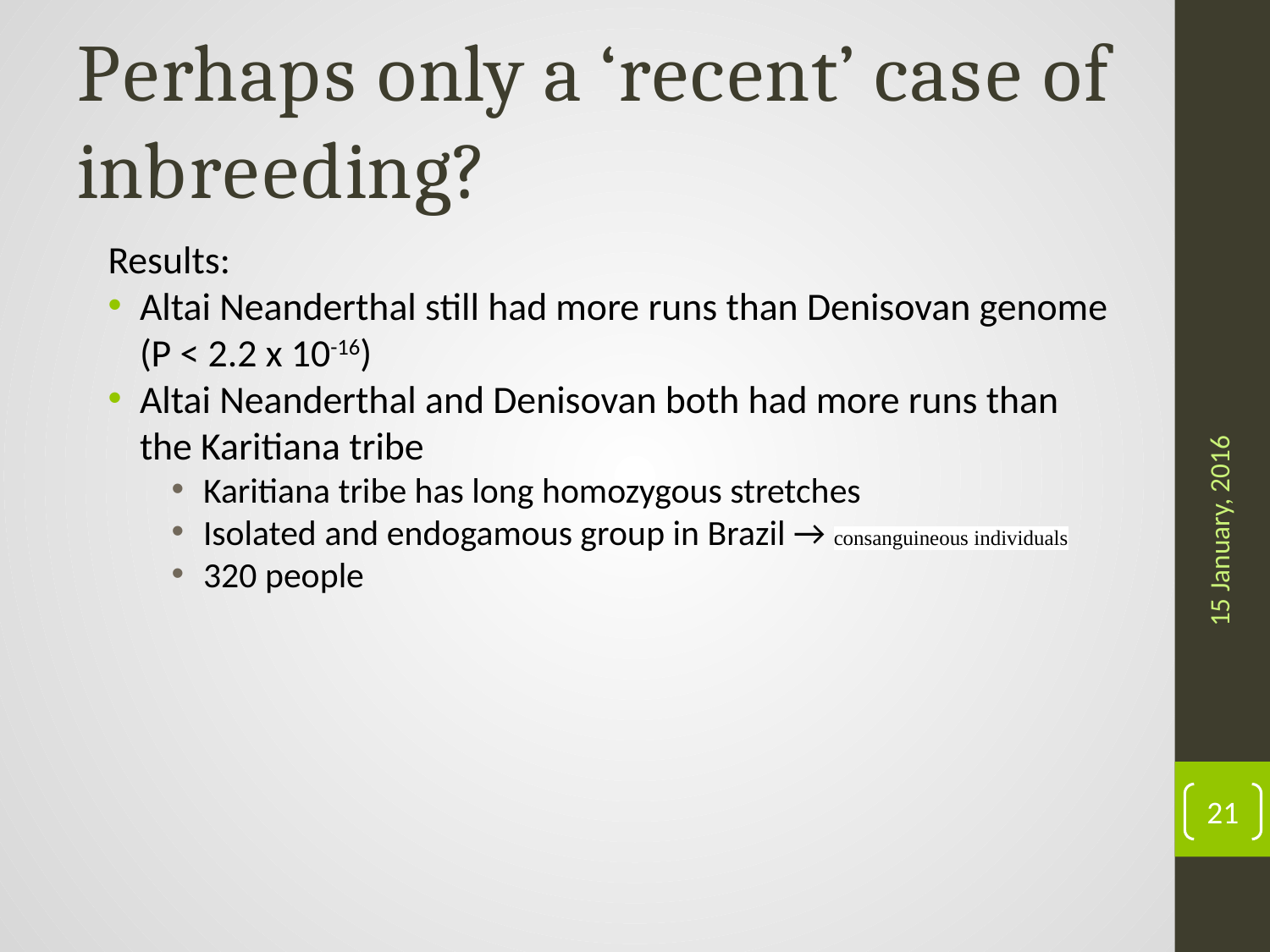

# Perhaps only a ‘recent’ case of inbreeding?
Results:
Altai Neanderthal still had more runs than Denisovan genome (P < 2.2 x 10-16)
Altai Neanderthal and Denisovan both had more runs than the Karitiana tribe
Karitiana tribe has long homozygous stretches
Isolated and endogamous group in Brazil → consanguineous individuals
320 people
15 January, 2016
21